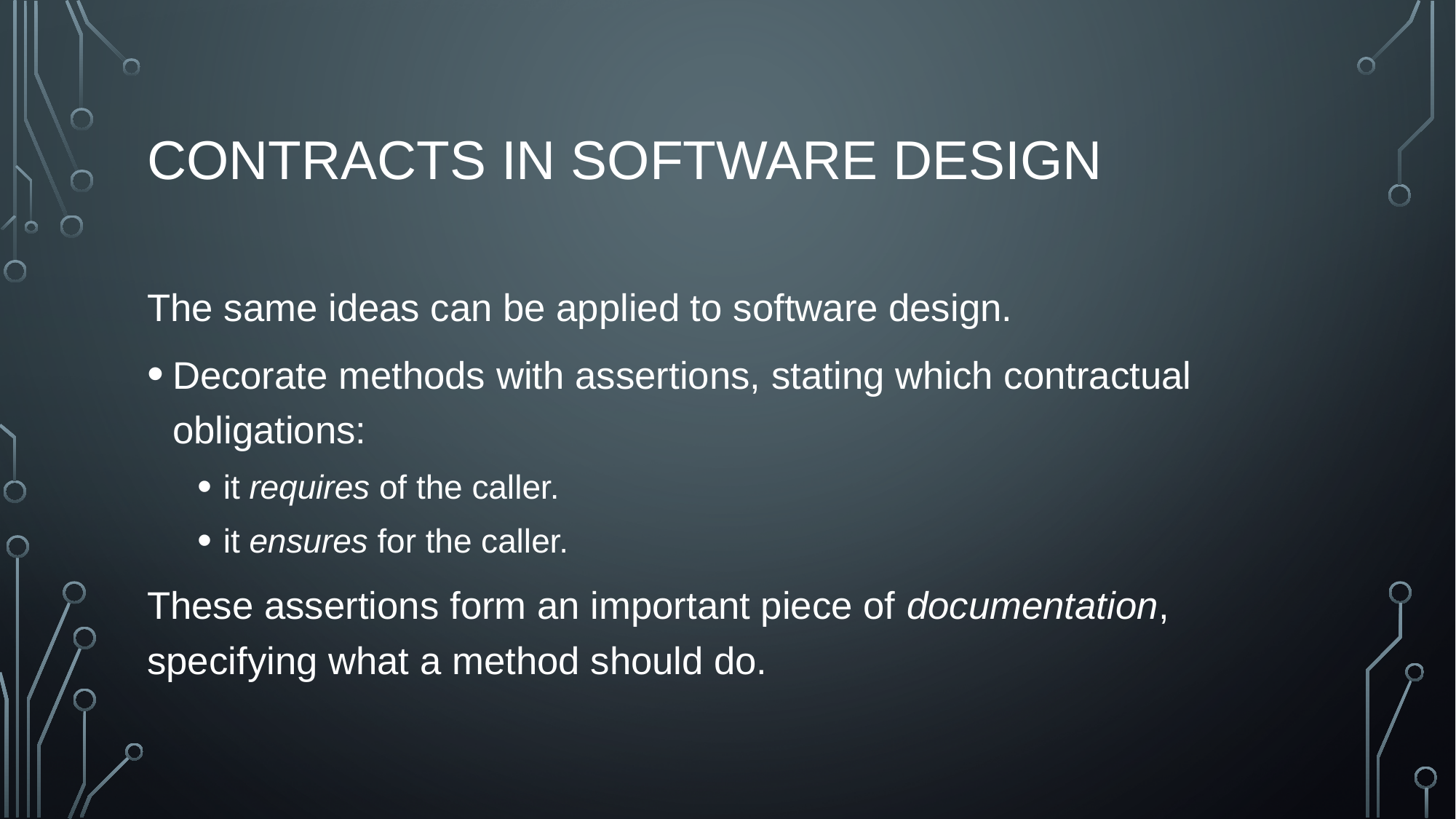

# Contracts in software design
The same ideas can be applied to software design.
Decorate methods with assertions, stating which contractual obligations:
it requires of the caller.
it ensures for the caller.
These assertions form an important piece of documentation, specifying what a method should do.